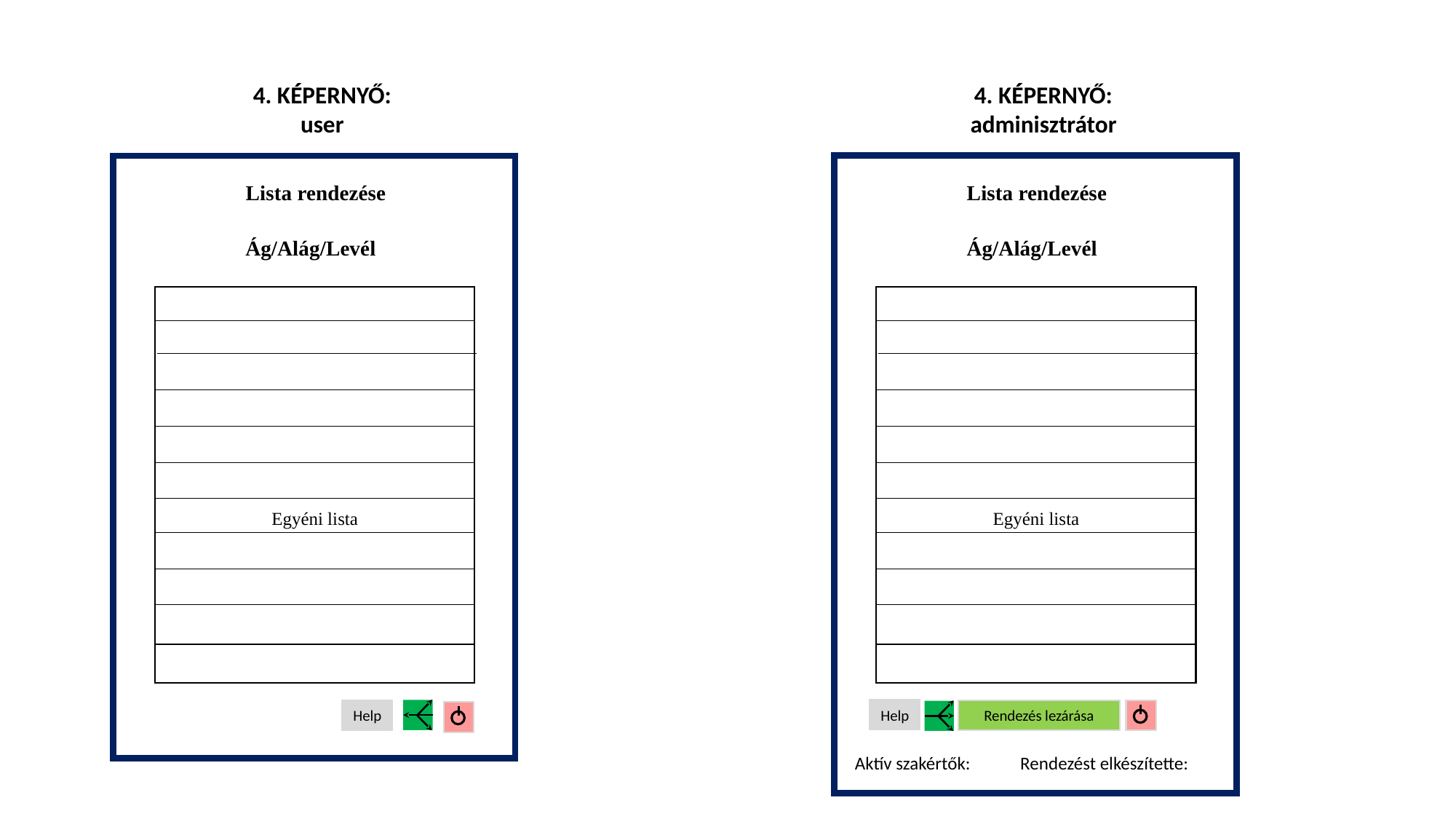

4. KÉPERNYŐ:
user
4. KÉPERNYŐ:
adminisztrátor

Lista rendezése
Lista rendezése
Ág/Alág/Levél
Ág/Alág/Levél

Egyéni lista

Egyéni lista
Help
Rendezés lezárása

Aktív szakértők:            Rendezést elkészítette:

Help